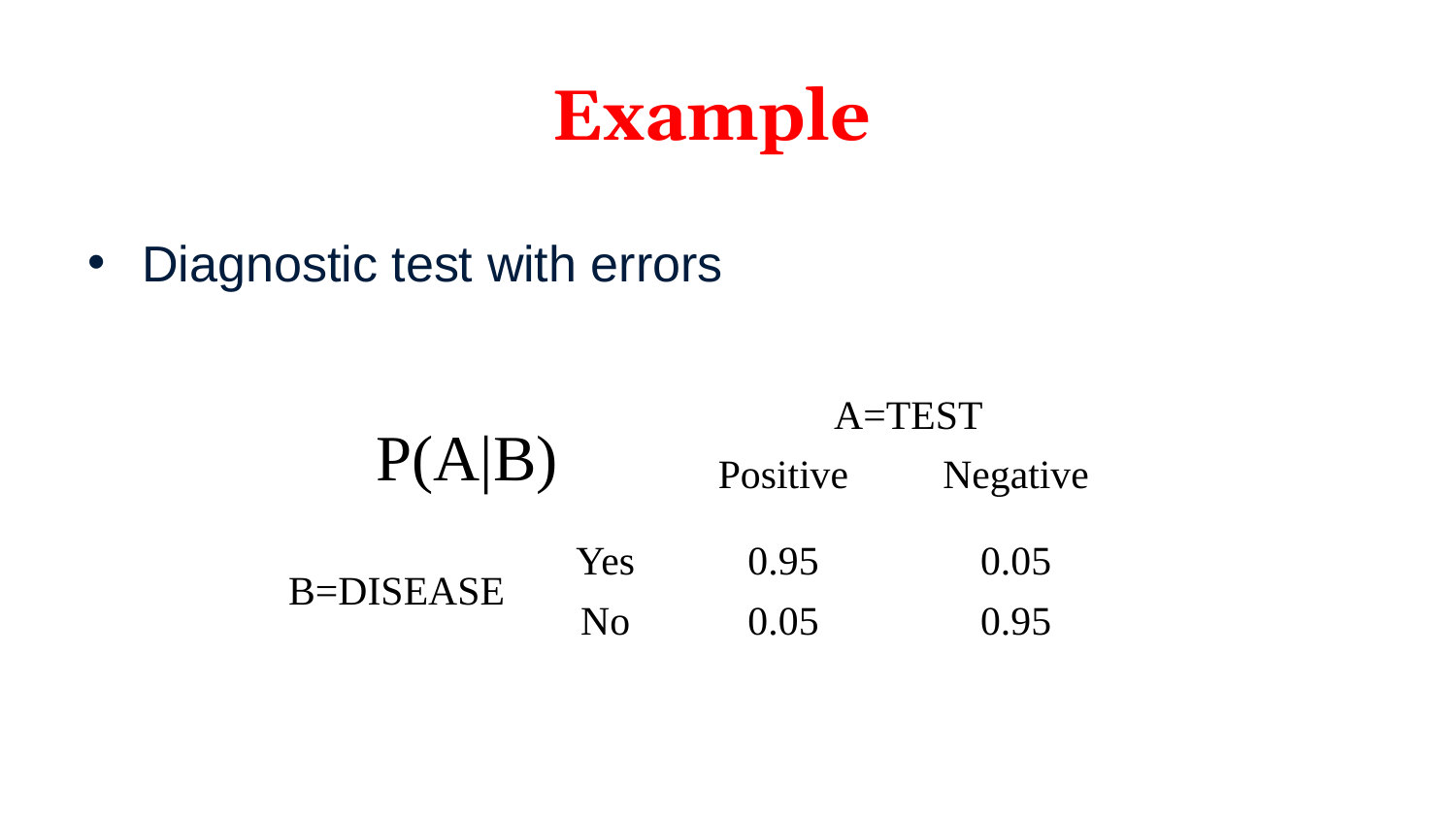

# Example
Diagnostic test with errors
| P(A|B) |  | A=TEST |  |
| --- | --- | --- | --- |
|  |  | Positive | Negative |
| B=DISEASE | Yes | 0.95 | 0.05 |
|  | No | 0.05 | 0.95 |